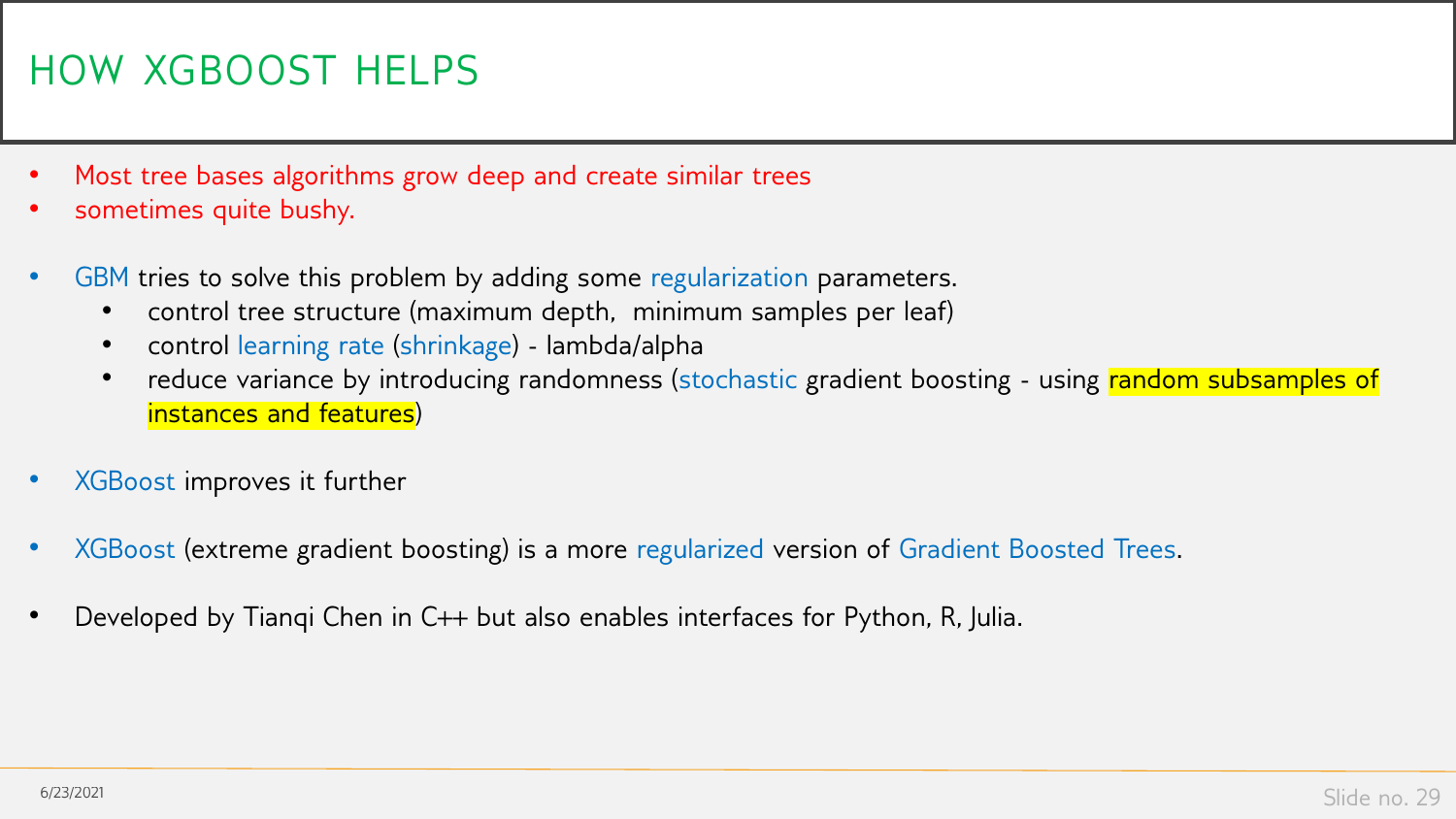

# How XGBoost helps
Most tree bases algorithms grow deep and create similar trees
sometimes quite bushy.

GBM tries to solve this problem by adding some regularization parameters.
control tree structure (maximum depth,  minimum samples per leaf)
control learning rate (shrinkage) - lambda/alpha
reduce variance by introducing randomness (stochastic gradient boosting - using random subsamples of instances and features)

XGBoost improves it further

XGBoost (extreme gradient boosting) is a more regularized version of Gradient Boosted Trees.

Developed by Tianqi Chen in C++ but also enables interfaces for Python, R, Julia.

6/23/2021
Slide no. 29